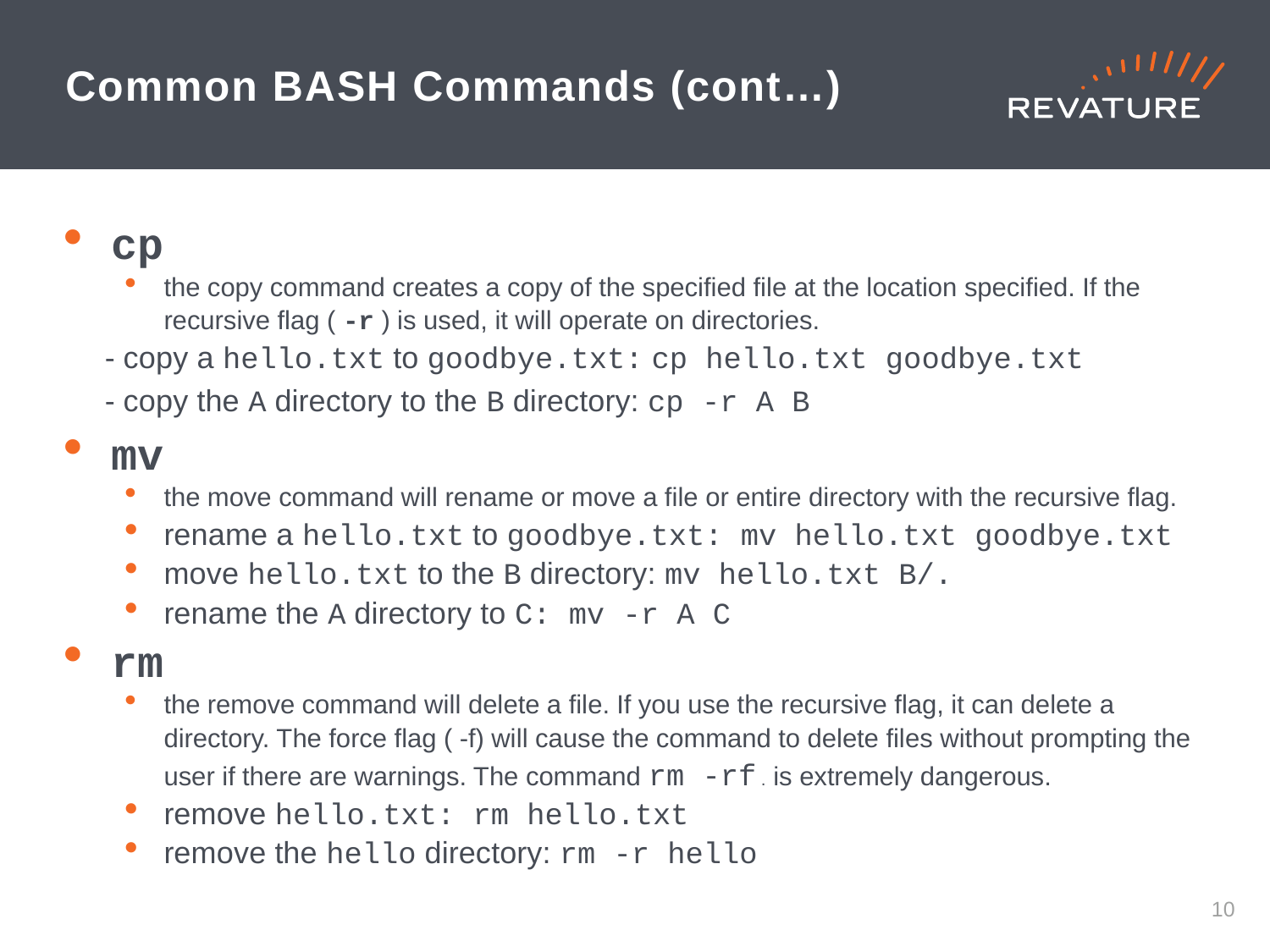

# Common BASH Commands (cont…)
cp
the copy command creates a copy of the specified file at the location specified. If the recursive flag ( -r ) is used, it will operate on directories.
	- copy a hello.txt to goodbye.txt: cp hello.txt goodbye.txt
	- copy the A directory to the B directory: cp -r A B
mv
the move command will rename or move a file or entire directory with the recursive flag.
rename a hello.txt to goodbye.txt: mv hello.txt goodbye.txt
move hello.txt to the B directory: mv hello.txt B/.
rename the A directory to C: mv -r A C
rm
the remove command will delete a file. If you use the recursive flag, it can delete a directory. The force flag ( -f) will cause the command to delete files without prompting the user if there are warnings. The command rm -rf . is extremely dangerous.
remove hello.txt: rm hello.txt
remove the hello directory: rm -r hello
10